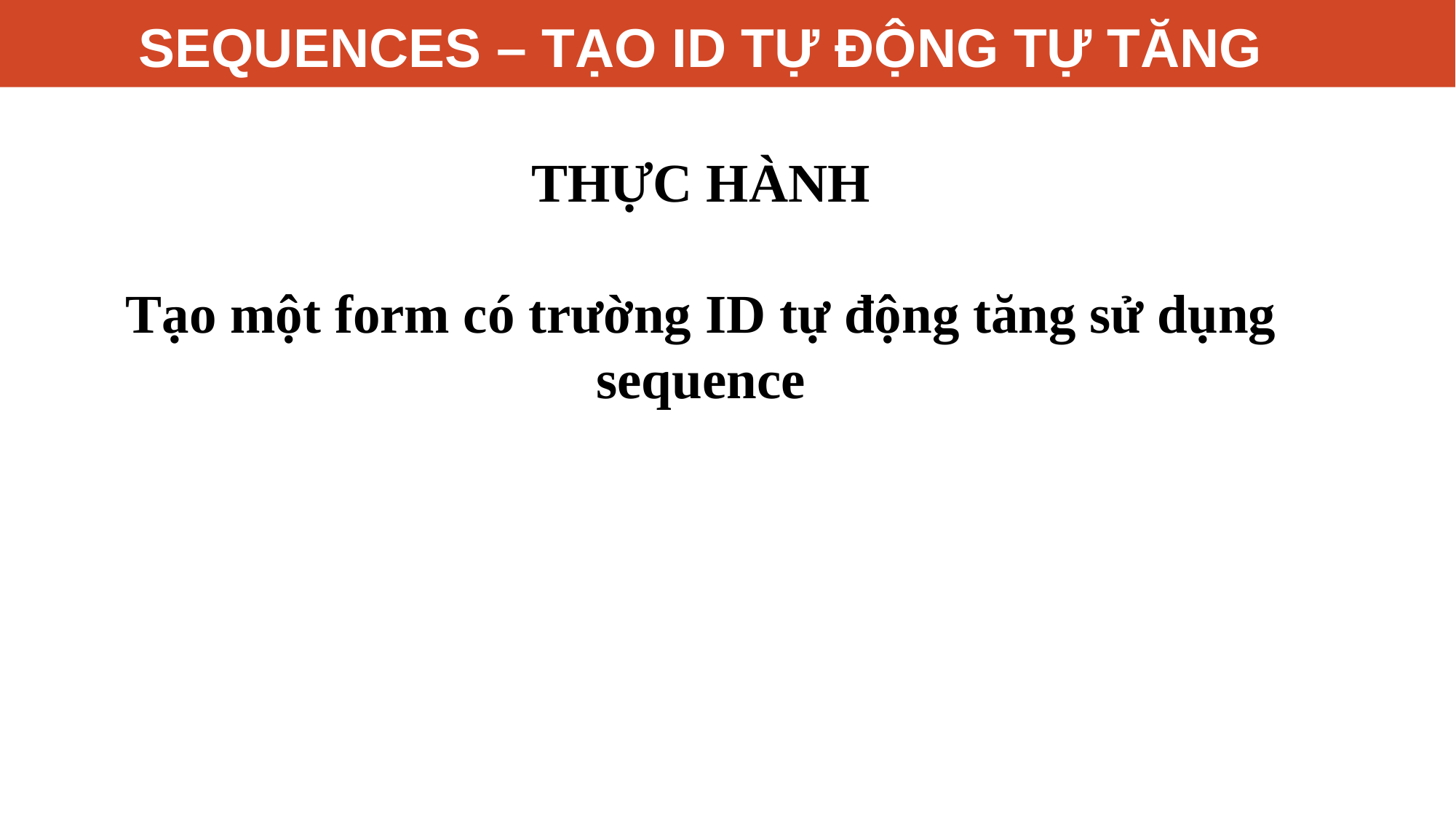

# SEQUENCES – TẠO ID TỰ ĐỘNG TỰ TĂNG
THỰC HÀNH

Tạo một form có trường ID tự động tăng sử dụng sequence